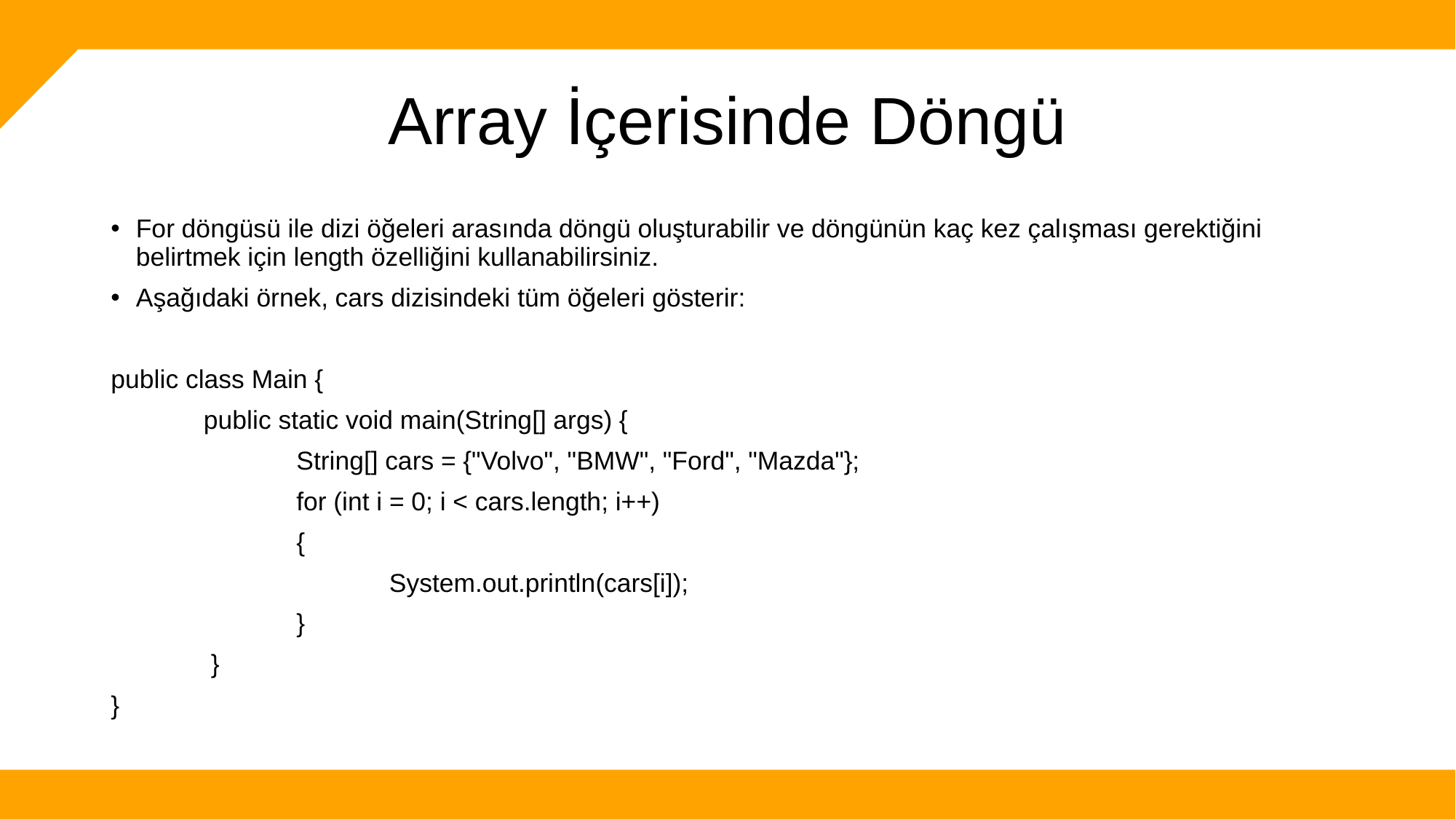

# Array İçerisinde Döngü
For döngüsü ile dizi öğeleri arasında döngü oluşturabilir ve döngünün kaç kez çalışması gerektiğini belirtmek için length özelliğini kullanabilirsiniz.
Aşağıdaki örnek, cars dizisindeki tüm öğeleri gösterir:

public class Main {
	public static void main(String[] args) {
		String[] cars = {"Volvo", "BMW", "Ford", "Mazda"};
		for (int i = 0; i < cars.length; i++)
		{
      			System.out.println(cars[i]);
    		}
 	 }
}